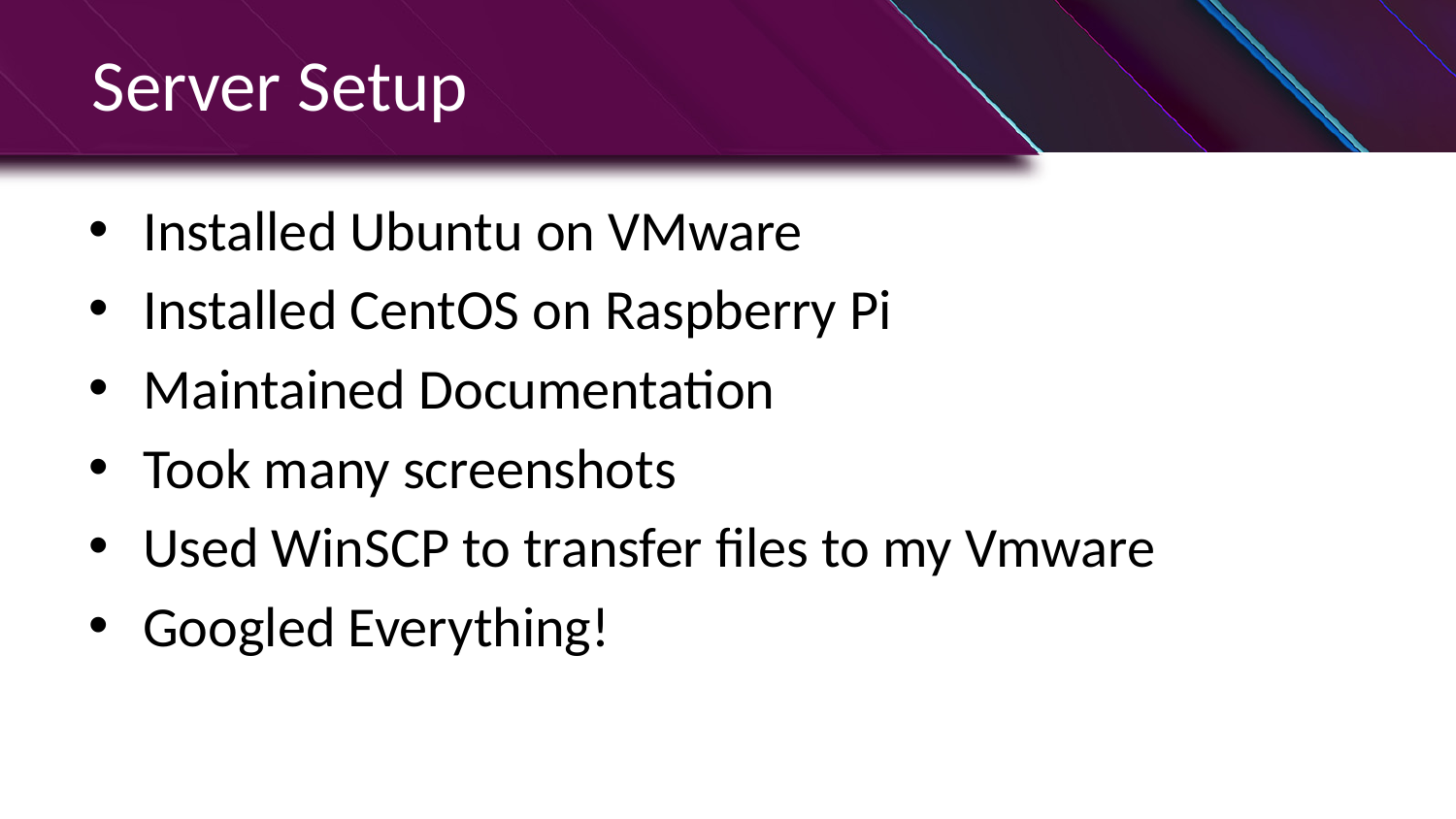

# Server Setup
Installed Ubuntu on VMware
Installed CentOS on Raspberry Pi
Maintained Documentation
Took many screenshots
Used WinSCP to transfer files to my Vmware
Googled Everything!